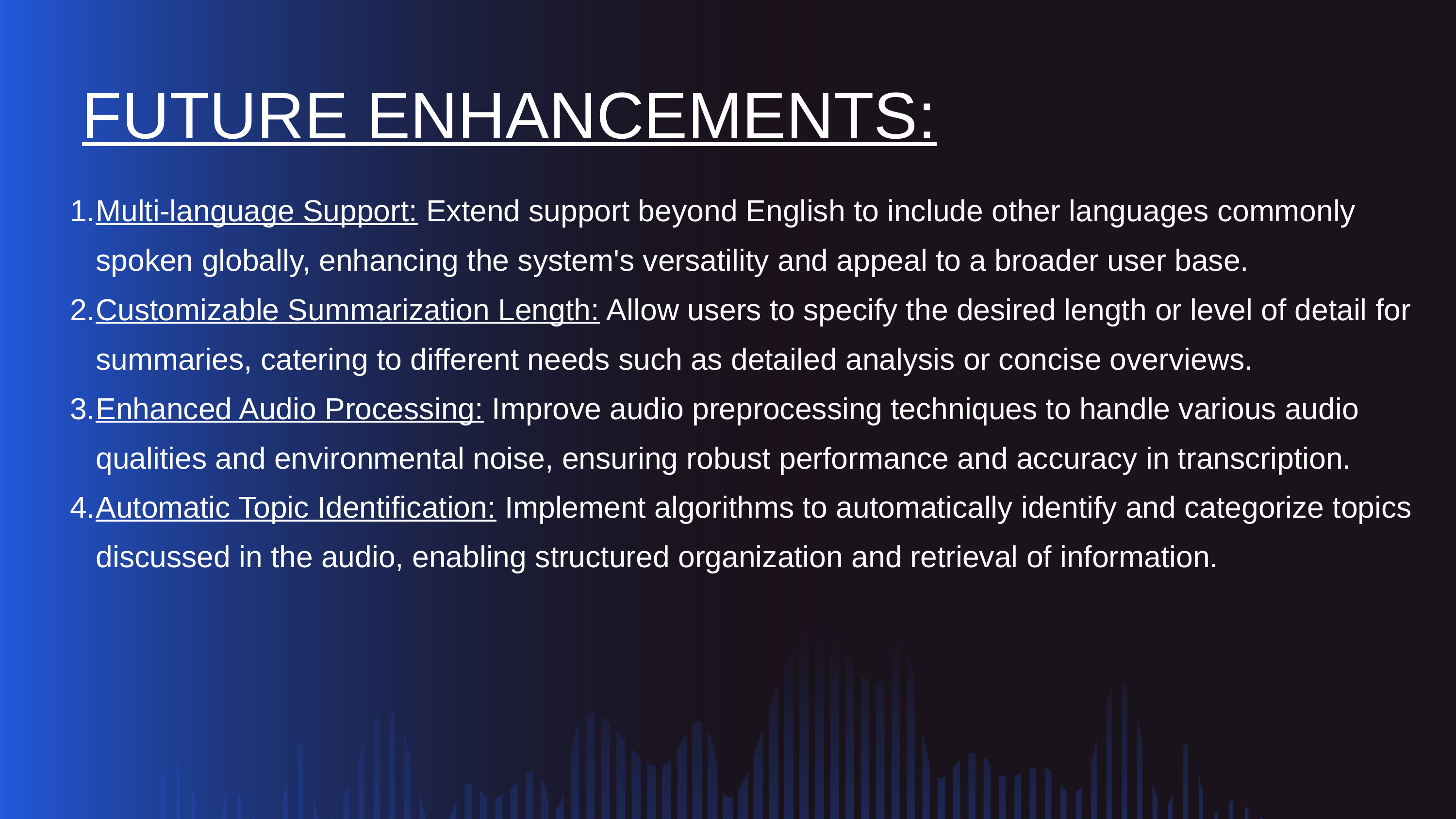

FUTURE ENHANCEMENTS:

Multi-language Support: Extend support beyond English to include other languages commonly spoken globally, enhancing the system's versatility and appeal to a broader user base.
Customizable Summarization Length: Allow users to specify the desired length or level of detail for summaries, catering to different needs such as detailed analysis or concise overviews.
Enhanced Audio Processing: Improve audio preprocessing techniques to handle various audio qualities and environmental noise, ensuring robust performance and accuracy in transcription.
Automatic Topic Identification: Implement algorithms to automatically identify and categorize topics discussed in the audio, enabling structured organization and retrieval of information.